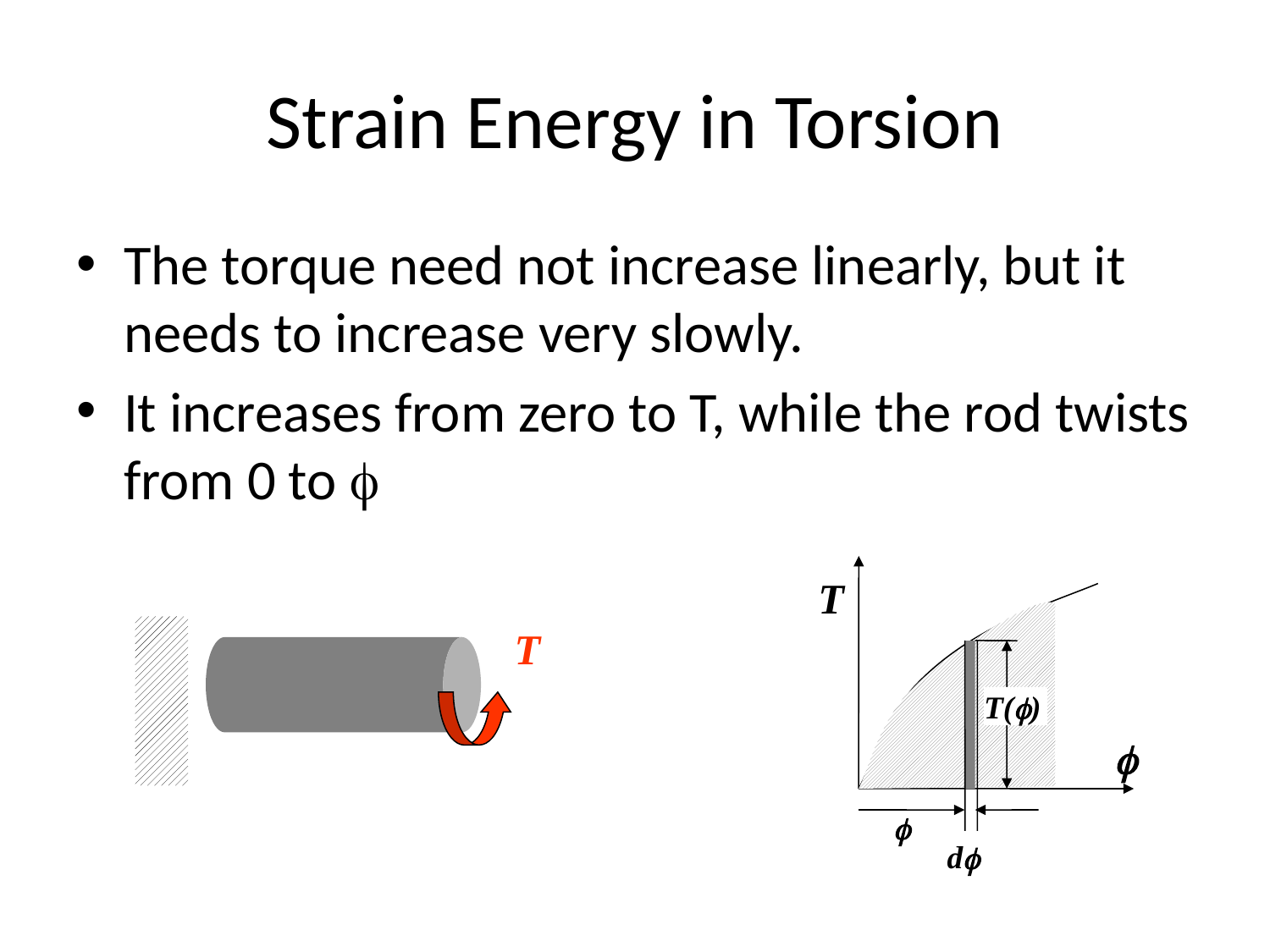

# Strain Energy in Torsion
The torque need not increase linearly, but it needs to increase very slowly.
It increases from zero to T, while the rod twists from 0 to φ

T

T(φ)
φ

φ

dφ

T